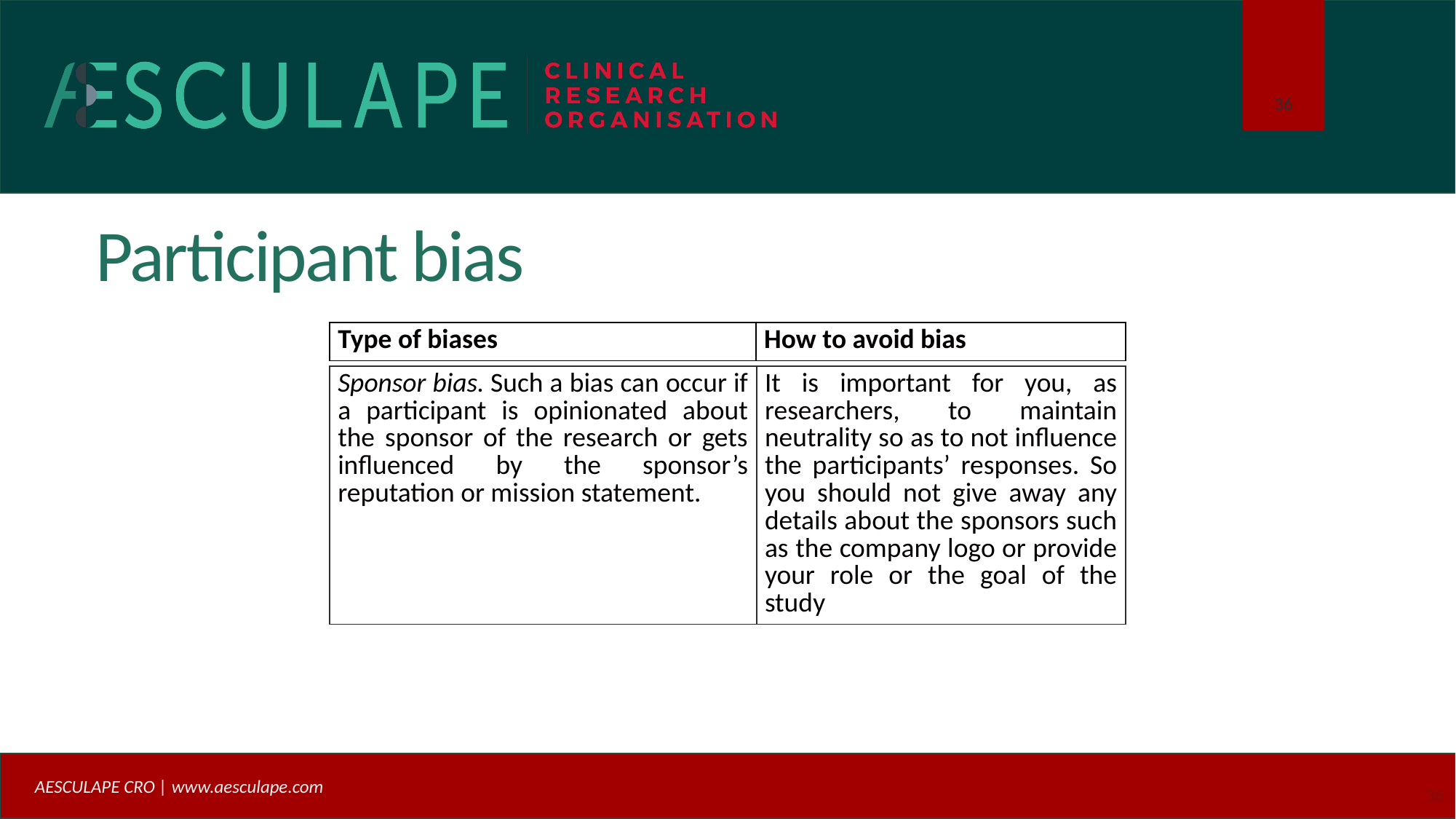

# Participant bias
| Type of biases | How to avoid bias |
| --- | --- |
| Sponsor bias. Such a bias can occur if a participant is opinionated about the sponsor of the research or gets influenced by the sponsor’s reputation or mission statement. | It is important for you, as researchers, to maintain neutrality so as to not influence the participants’ responses. So you should not give away any details about the sponsors such as the company logo or provide your role or the goal of the study |
| --- | --- |
36